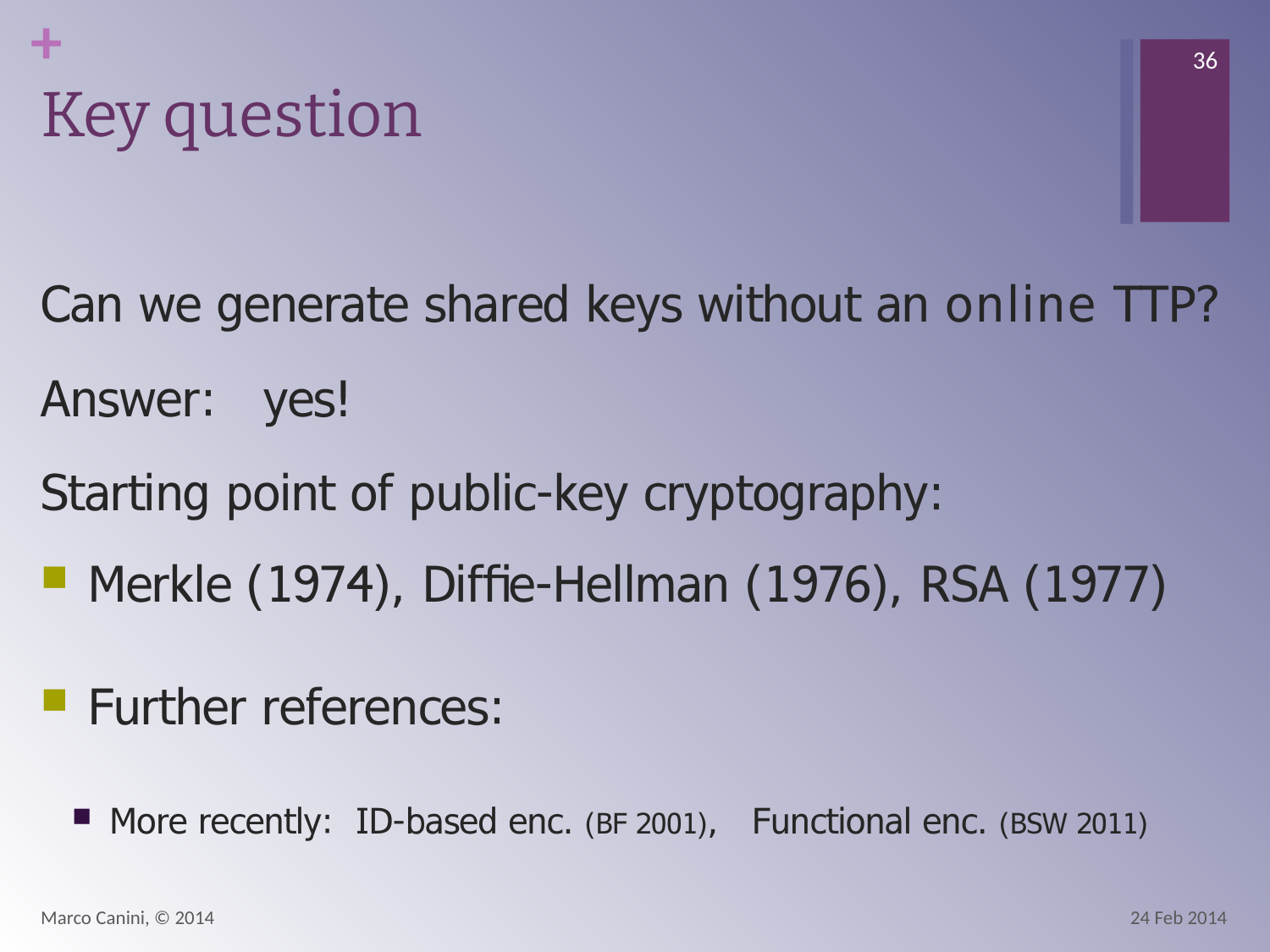

36
# Key question
Can we generate shared keys without an online TTP?
Answer:   yes!
Starting point of public-key cryptography:
Merkle (1974), Diffie-Hellman (1976), RSA (1977)
Further references:
More recently:  ID-based enc. (BF 2001),   Functional enc. (BSW 2011)
Marco Canini, © 2014
24 Feb 2014